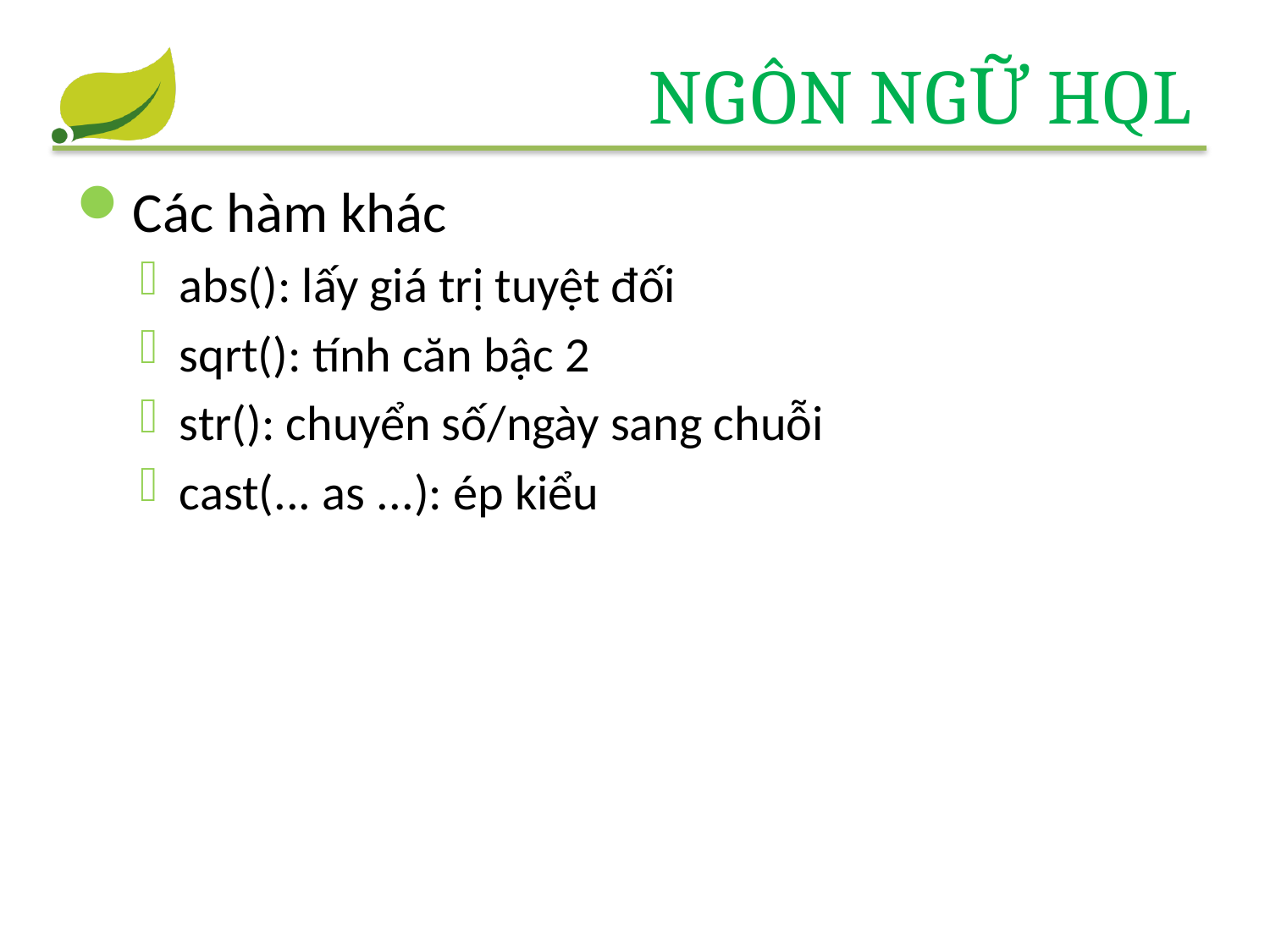

# Ngôn ngữ HQL
Các hàm khác
abs(): lấy giá trị tuyệt đối
sqrt(): tính căn bậc 2
str(): chuyển số/ngày sang chuỗi
cast(... as ...): ép kiểu